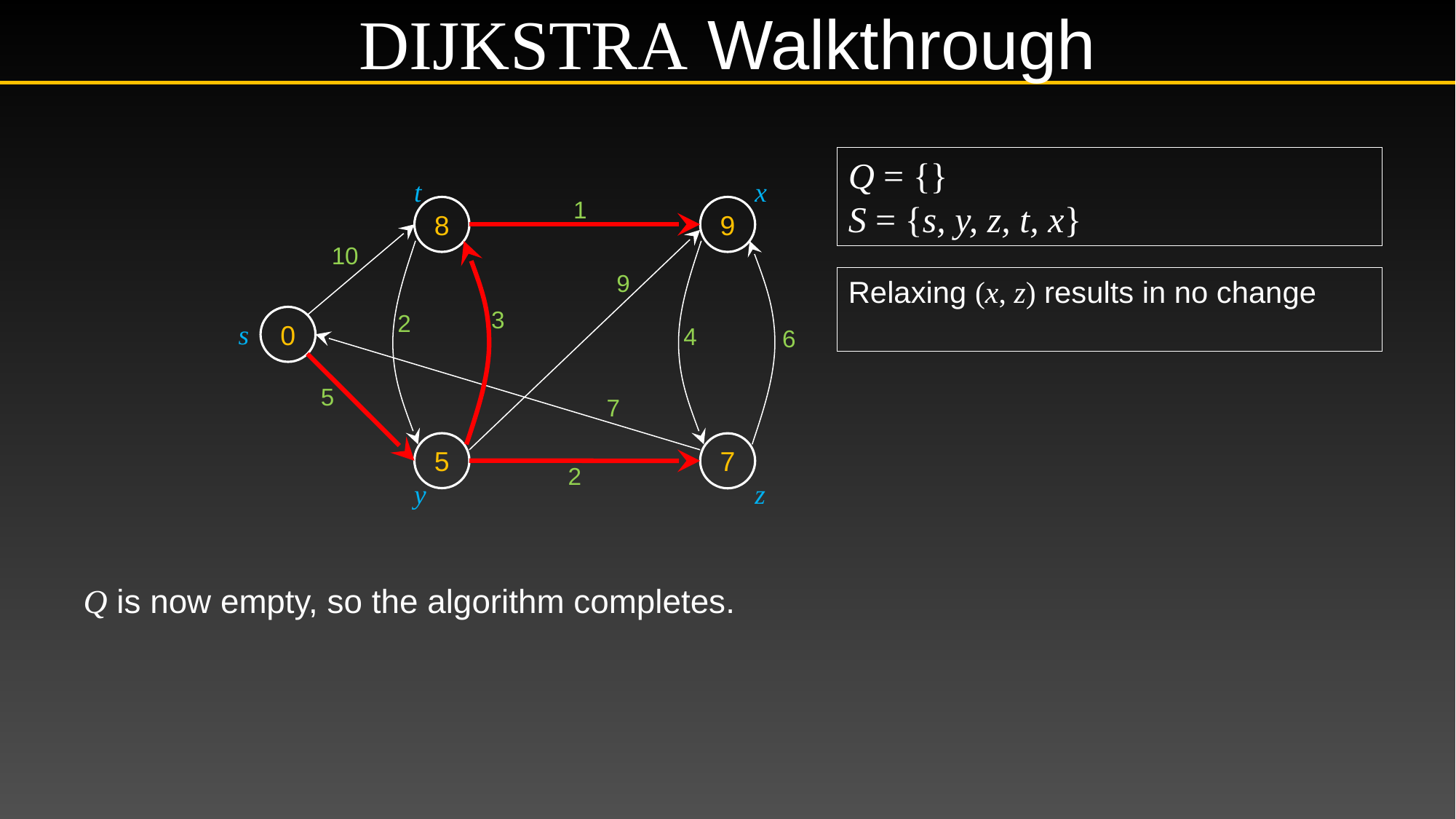

# Dijkstra Walkthrough
Q = {}
S = {s, y, z, t, x}
t
x
1
8
9
10

9
Relaxing (x, z) results in no change

3
2
0
s
4
6
5
7
5
7
2
y
z
Q is now empty, so the algorithm completes.